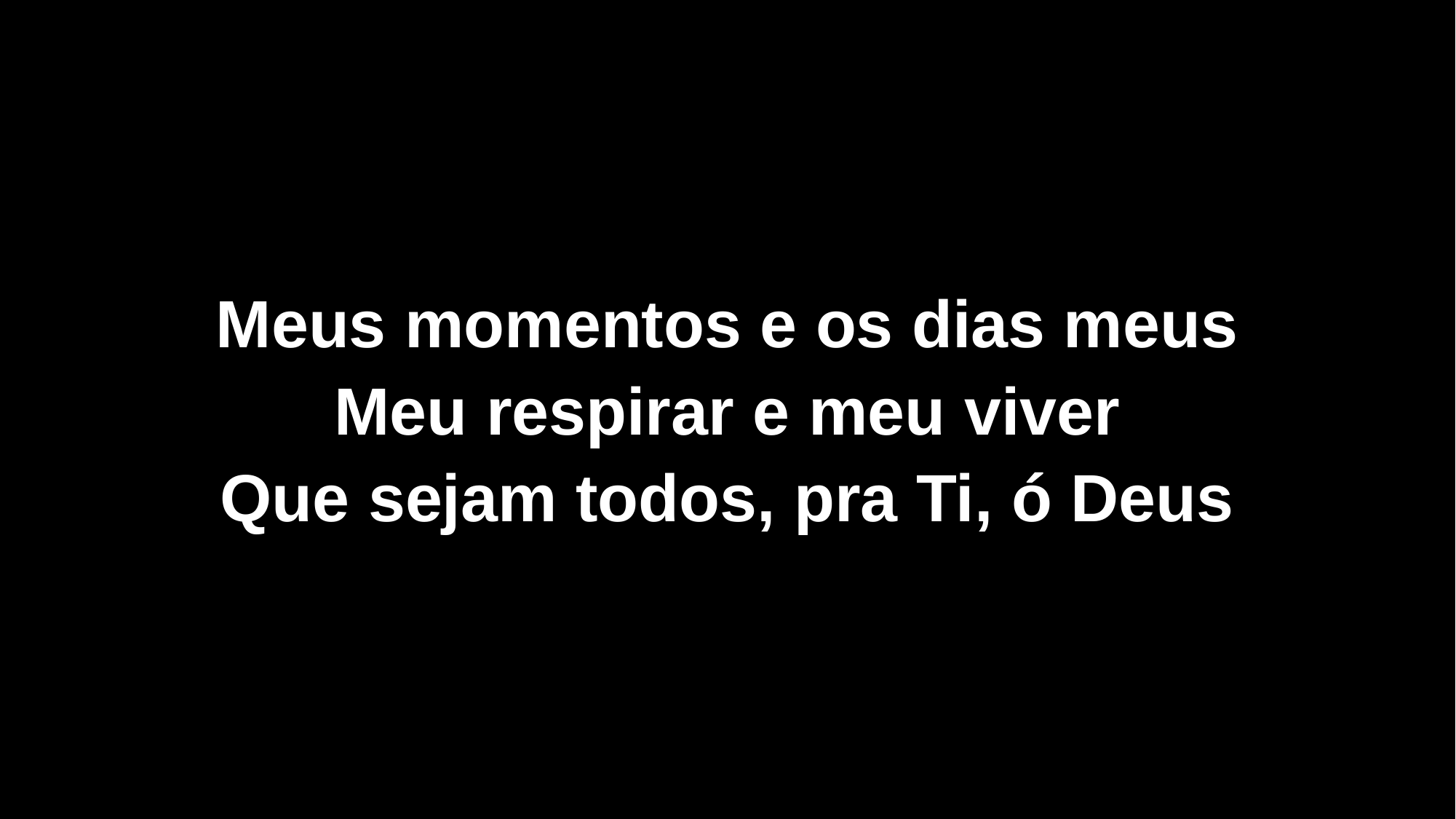

Meus momentos e os dias meus
Meu respirar e meu viver
Que sejam todos, pra Ti, ó Deus